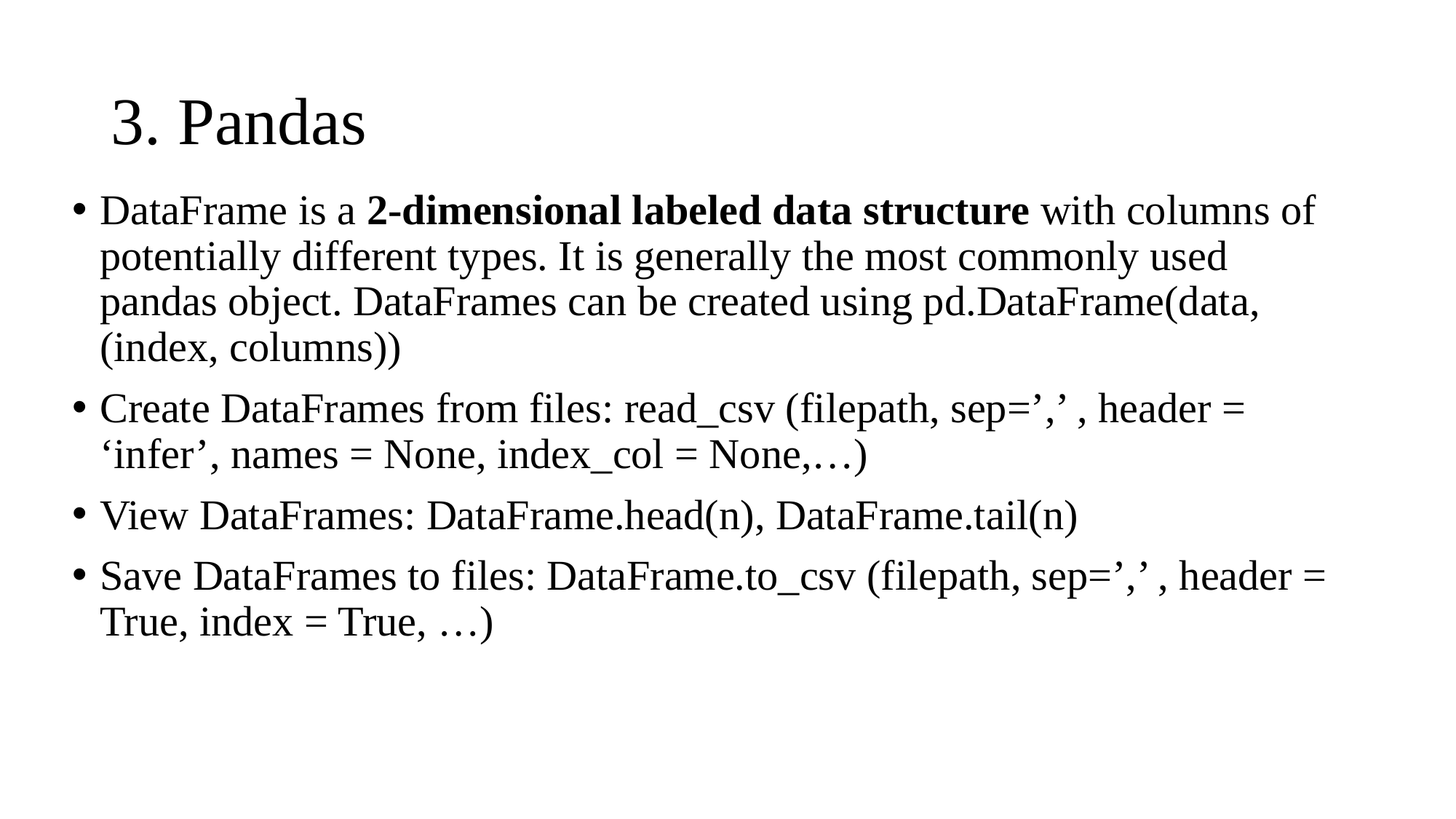

# 3. Pandas
DataFrame is a 2-dimensional labeled data structure with columns of potentially different types. It is generally the most commonly used pandas object. DataFrames can be created using pd.DataFrame(data, (index, columns))
Create DataFrames from files: read_csv (filepath, sep=’,’ , header = ‘infer’, names = None, index_col = None,…)
View DataFrames: DataFrame.head(n), DataFrame.tail(n)
Save DataFrames to files: DataFrame.to_csv (filepath, sep=’,’ , header = True, index = True, …)